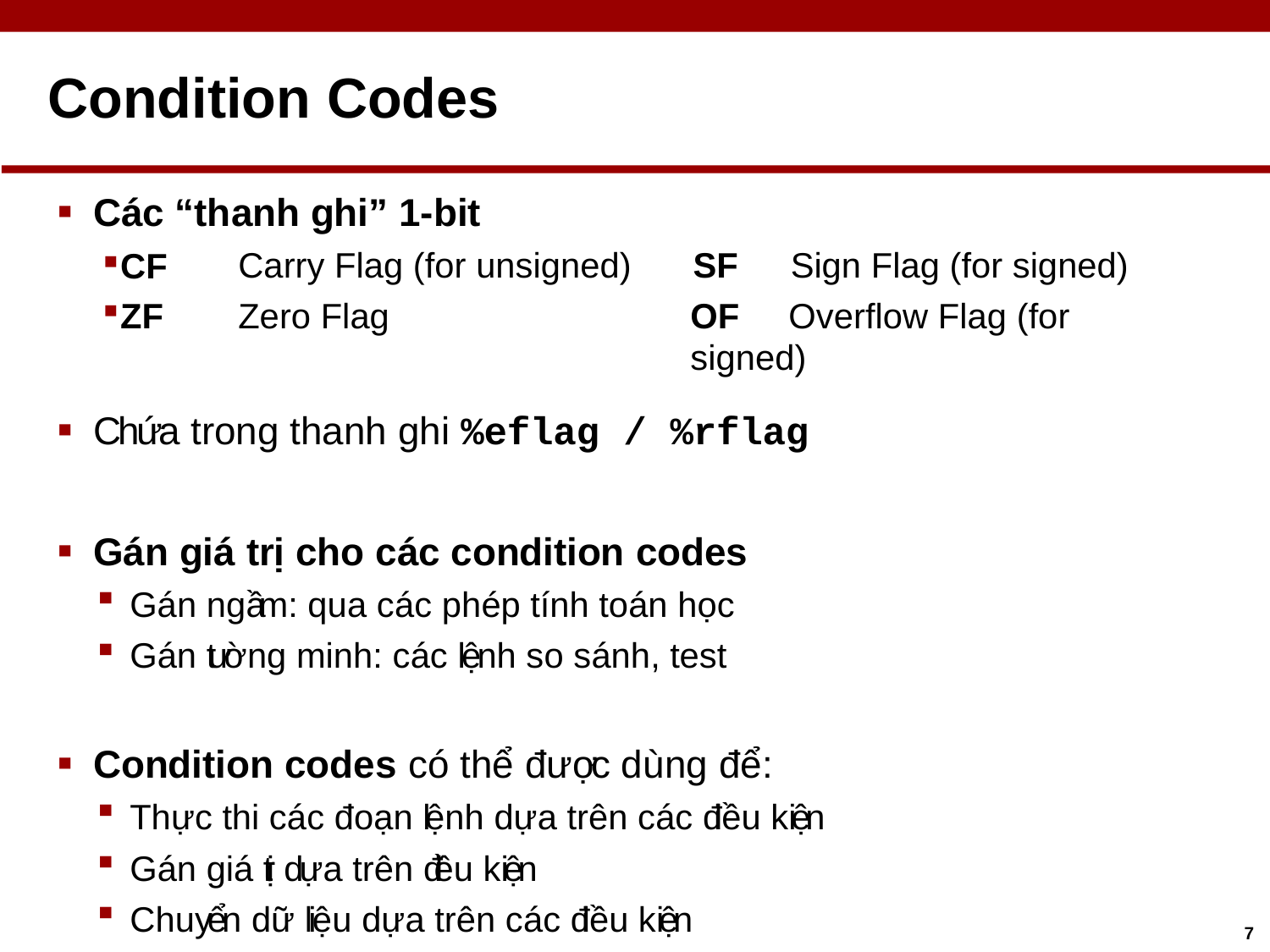

# Condition Codes

Các “thanh ghi” 1-bit
| CF | Carry Flag (for unsigned) | SF Sign Flag (for signed) |
| --- | --- | --- |
| ZF | Zero Flag | OF Overflow Flag (for signed) |
Chứa trong thanh ghi %eflag / %rflag

Gán giá trị cho các condition codes
Gán ngầm: qua các phép tính toán học
Gán tường minh: các lệnh so sánh, test
Condition codes có thể được dùng để:
Thực thi các đoạn lệnh dựa trên các điều kiện
Gán giá trị dựa trên điều kiện
Chuyển dữ liệu dựa trên các điều kiện
7